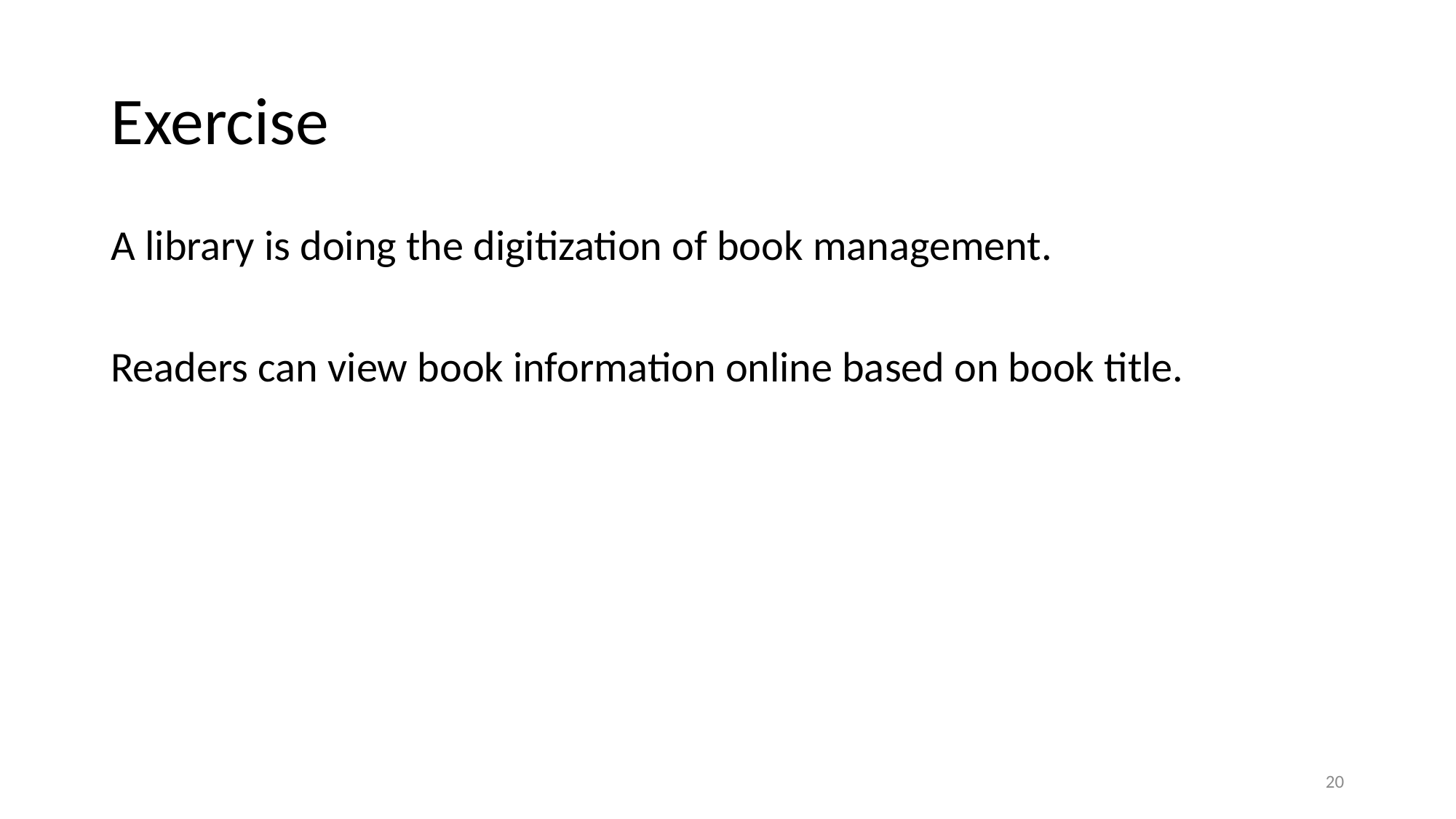

# Exercise
A library is doing the digitization of book management.

Readers can view book information online based on book title.
20